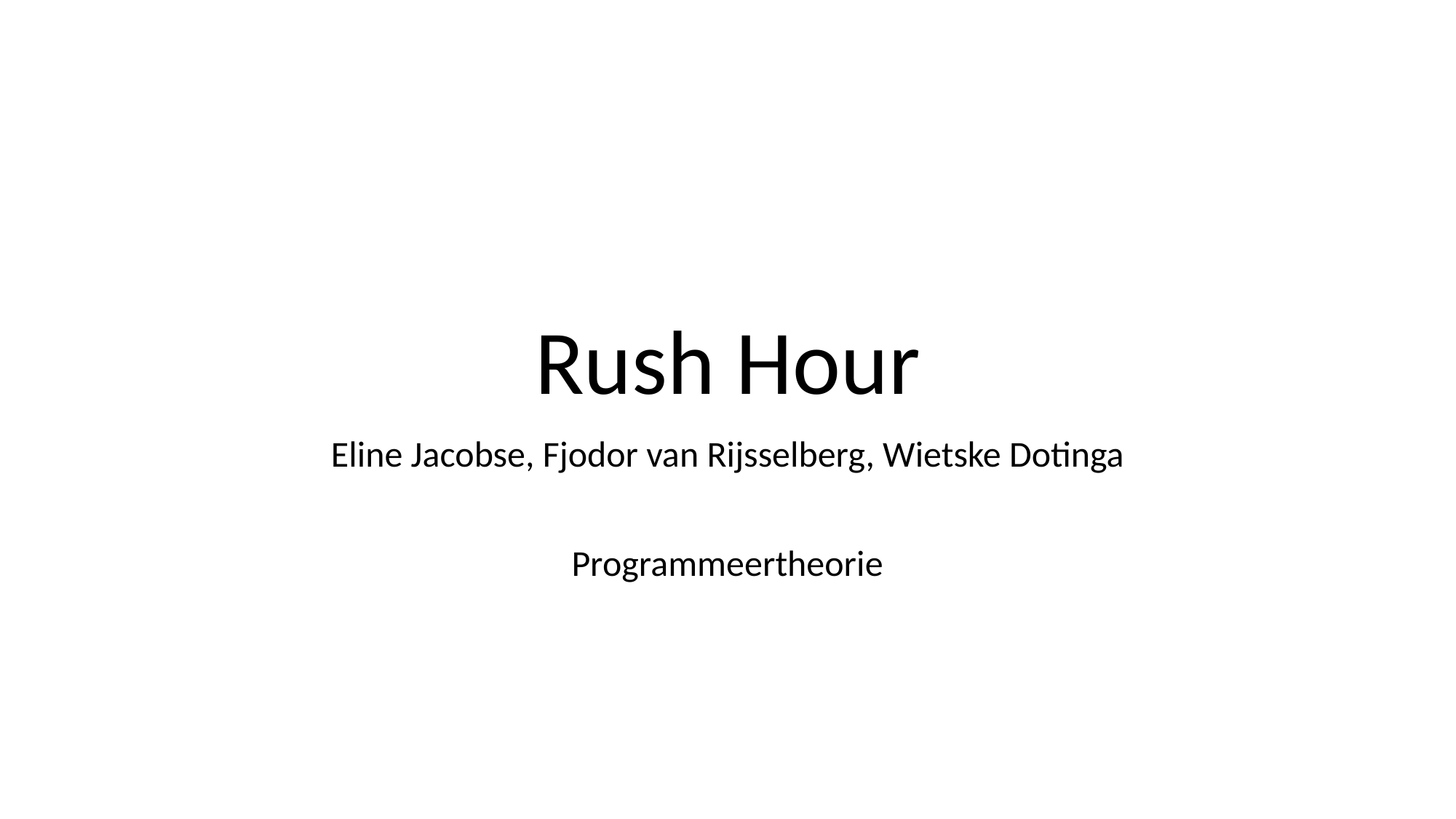

# Rush Hour
Eline Jacobse, Fjodor van Rijsselberg, Wietske Dotinga

Programmeertheorie